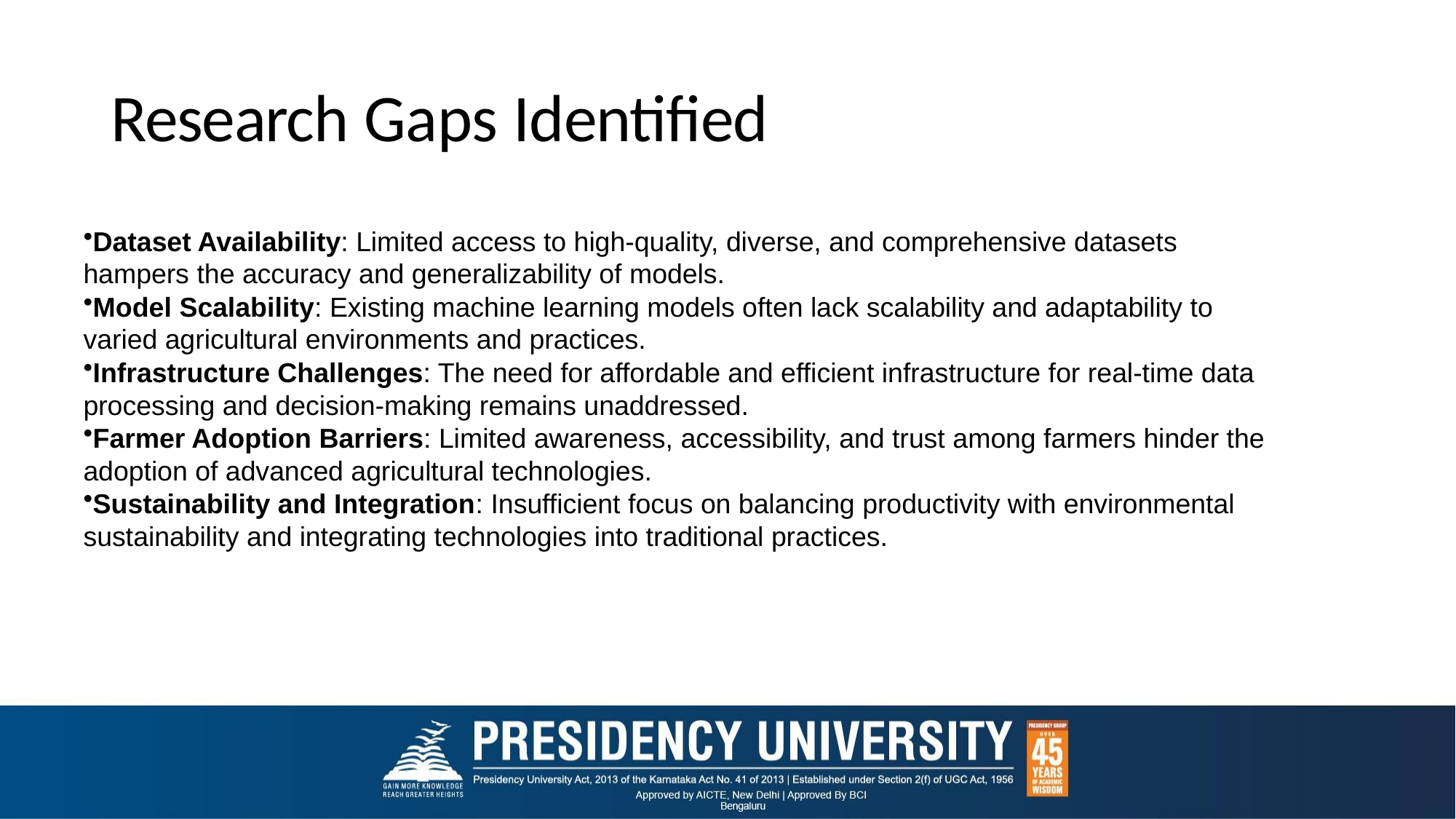

# Research Gaps Identified
Dataset Availability: Limited access to high-quality, diverse, and comprehensive datasets hampers the accuracy and generalizability of models.
Model Scalability: Existing machine learning models often lack scalability and adaptability to varied agricultural environments and practices.
Infrastructure Challenges: The need for affordable and efficient infrastructure for real-time data processing and decision-making remains unaddressed.
Farmer Adoption Barriers: Limited awareness, accessibility, and trust among farmers hinder the adoption of advanced agricultural technologies.
Sustainability and Integration: Insufficient focus on balancing productivity with environmental sustainability and integrating technologies into traditional practices.